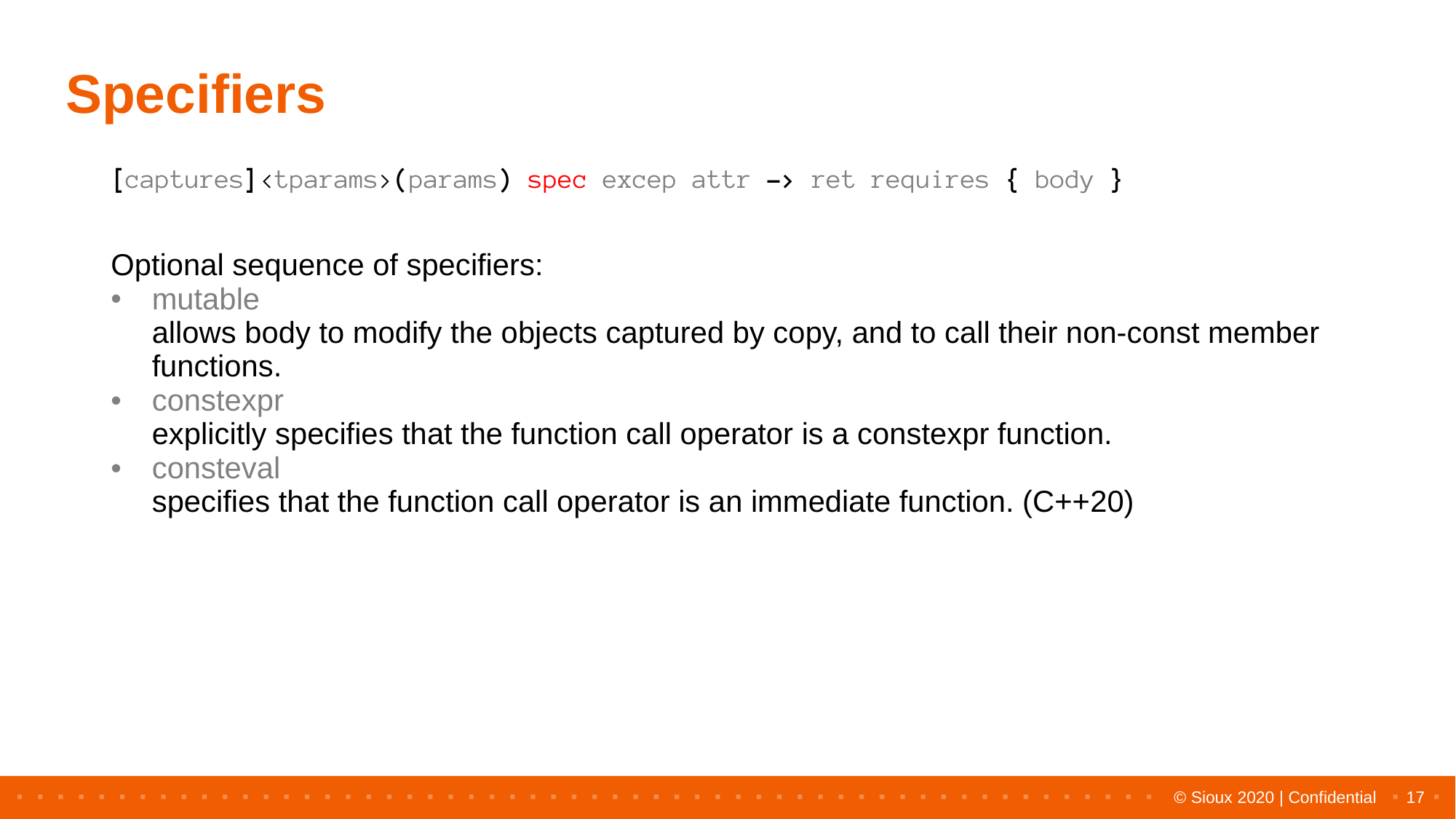

# Specifiers
| [captures]<tparams>(params) spec excep attr -> ret requires { body } Optional sequence of specifiers: mutable allows body to modify the objects captured by copy, and to call their non-const member functions. constexpr explicitly specifies that the function call operator is a constexpr function. consteval specifies that the function call operator is an immediate function. (C++20) |
| --- |

17
© Sioux 2020 | Confidential